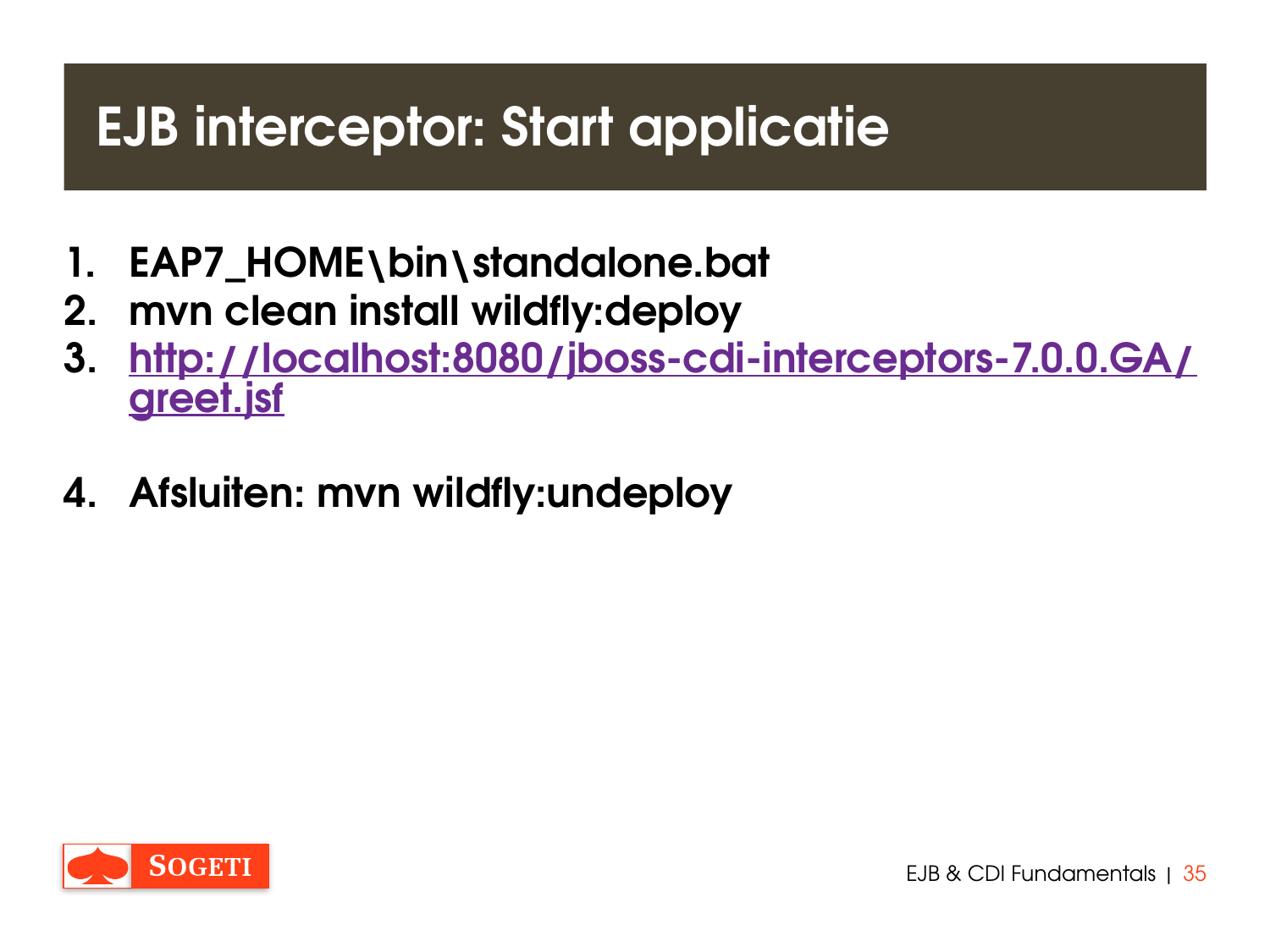

# EJB interceptor: Start applicatie
EAP7_HOME\bin\standalone.bat
mvn clean install wildfly:deploy
http://localhost:8080/jboss-cdi-interceptors-7.0.0.GA/greet.jsf

Afsluiten: mvn wildfly:undeploy

EJB & CDI Fundamentals
35